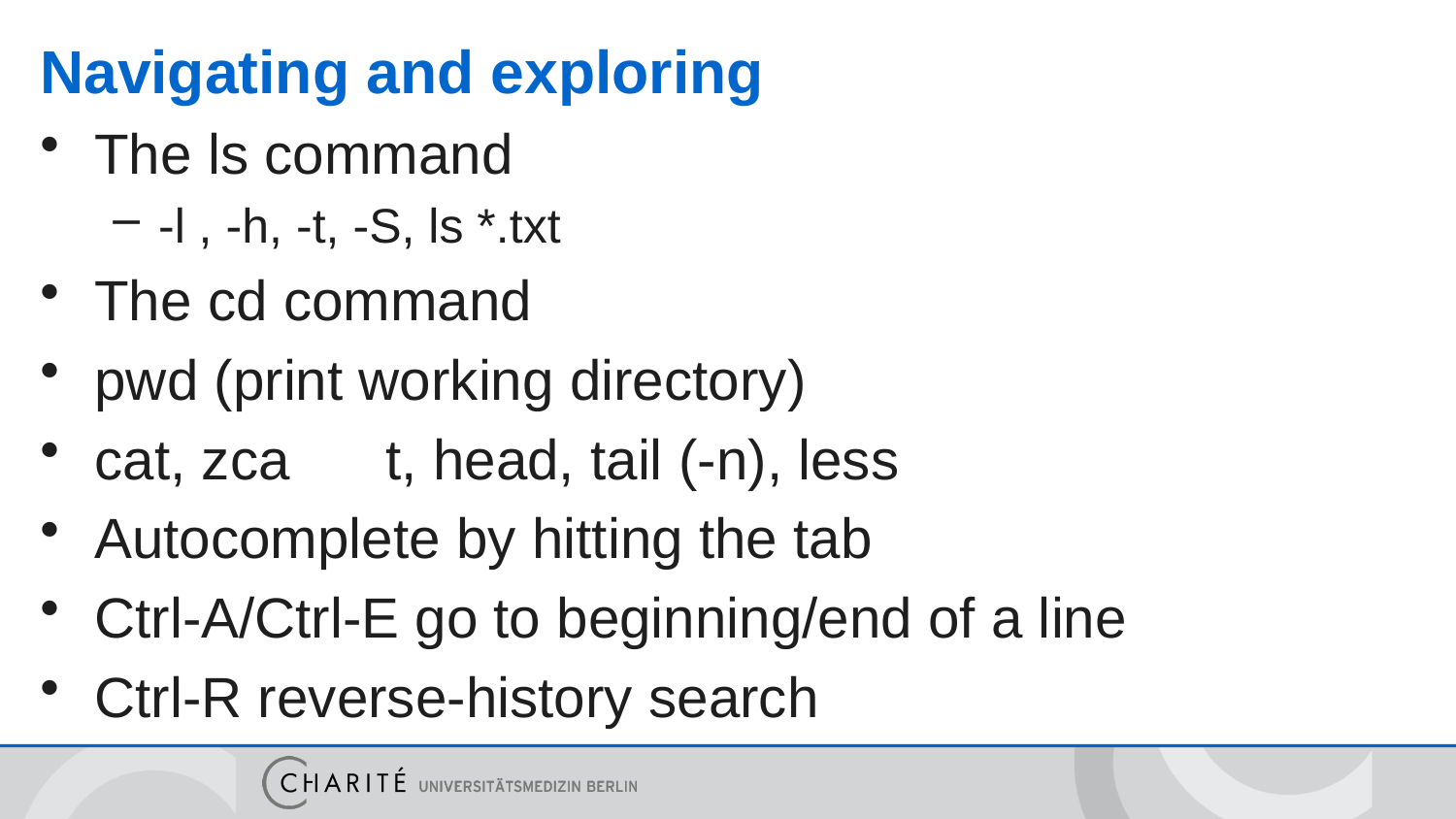

# Navigating and exploring
The ls command
-l , -h, -t, -S, ls *.txt
The cd command
pwd (print working directory)
cat, zca	t, head, tail (-n), less
Autocomplete by hitting the tab
Ctrl-A/Ctrl-E go to beginning/end of a line
Ctrl-R reverse-history search